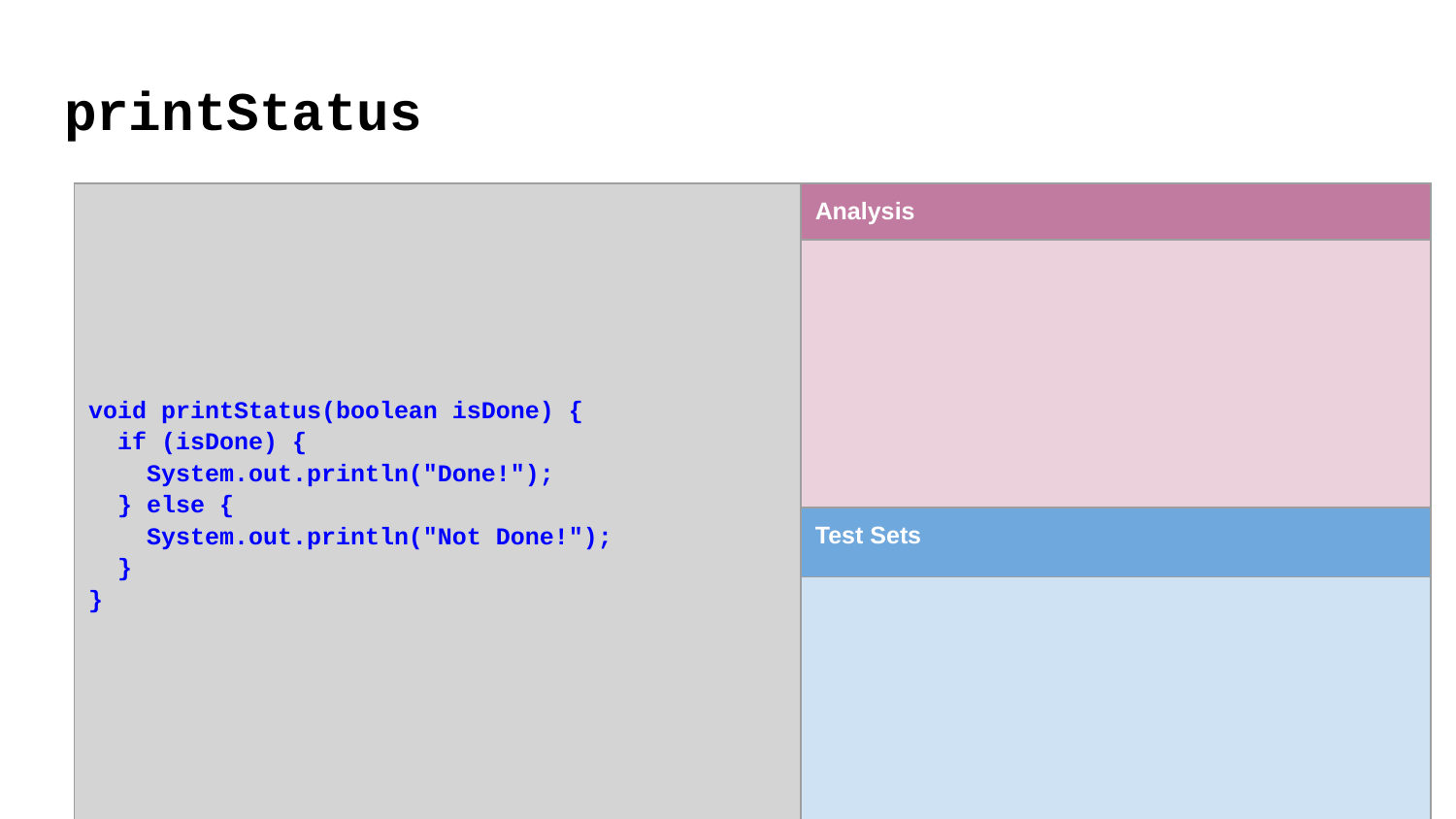

# printStatus
| void printStatus(boolean isDone) { if (isDone) { System.out.println("Done!"); } else { System.out.println("Not Done!"); } } | Analysis |
| --- | --- |
|  |  |
|  | Test Sets |
|  |  |